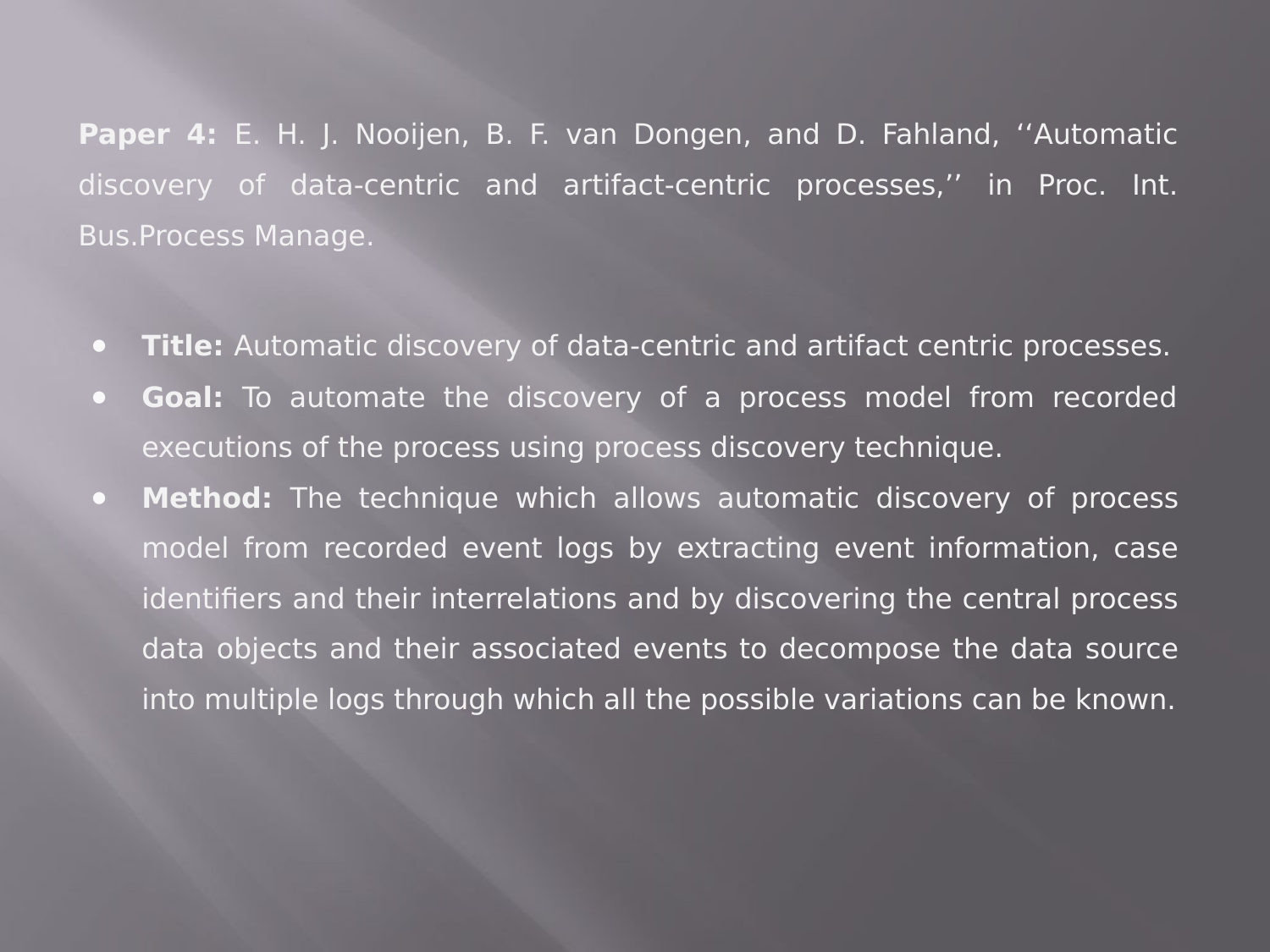

Paper 4: E. H. J. Nooijen, B. F. van Dongen, and D. Fahland, ‘‘Automatic discovery of data-centric and artifact-centric processes,’’ in Proc. Int. Bus.Process Manage.

Title: Automatic discovery of data-centric and artifact centric processes.
Goal: To automate the discovery of a process model from recorded executions of the process using process discovery technique.
Method: The technique which allows automatic discovery of process model from recorded event logs by extracting event information, case identifiers and their interrelations and by discovering the central process data objects and their associated events to decompose the data source into multiple logs through which all the possible variations can be known.